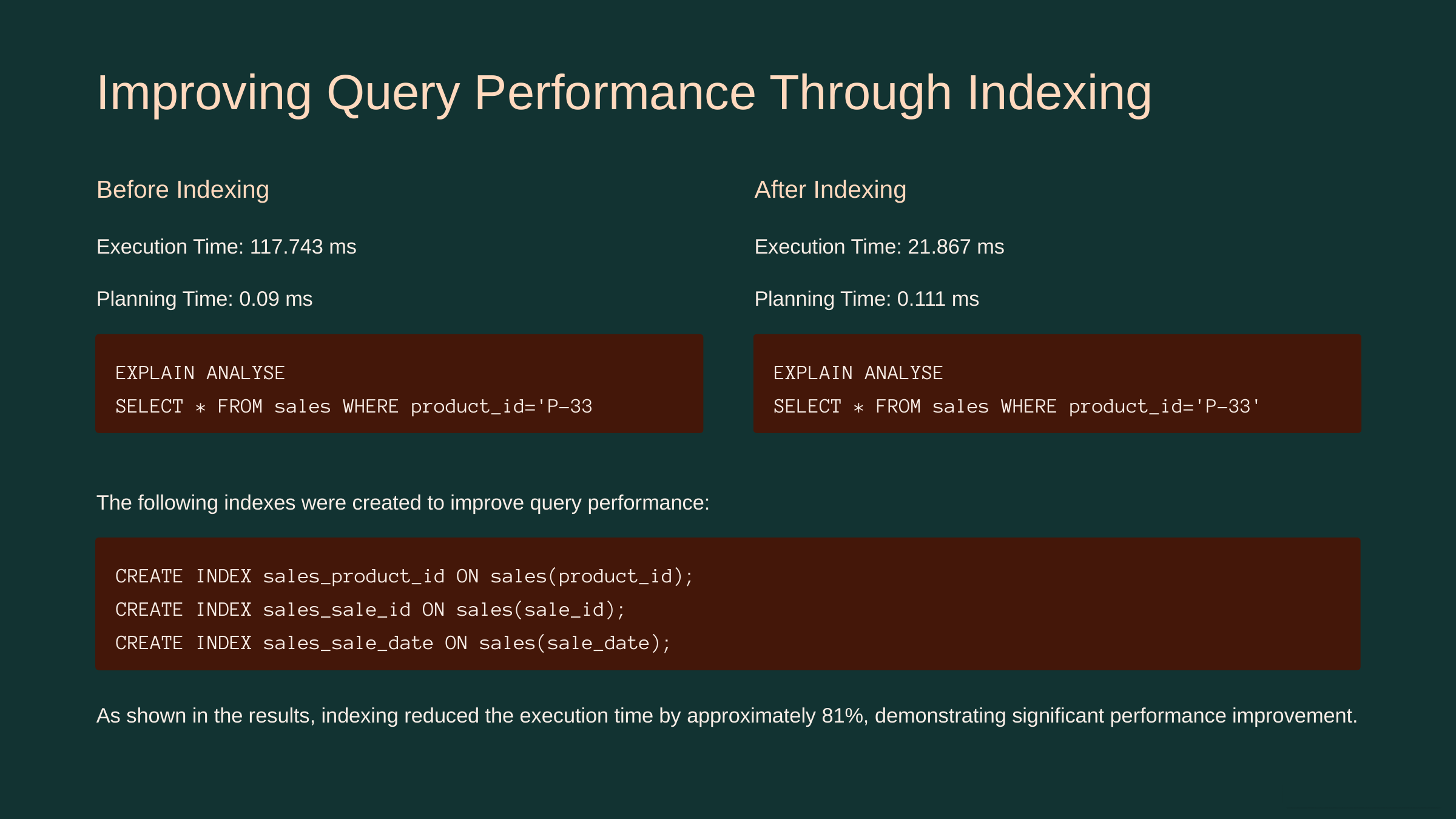

Improving Query Performance Through Indexing
Before Indexing
After Indexing
Execution Time: 117.743 ms
Execution Time: 21.867 ms
Planning Time: 0.09 ms
Planning Time: 0.111 ms

EXPLAIN ANALYSE
SELECT * FROM sales WHERE product_id='P-33
EXPLAIN ANALYSE
SELECT * FROM sales WHERE product_id='P-33'
The following indexes were created to improve query performance:

CREATE INDEX sales_product_id ON sales(product_id);
CREATE INDEX sales_sale_id ON sales(sale_id);
CREATE INDEX sales_sale_date ON sales(sale_date);
As shown in the results, indexing reduced the execution time by approximately 81%, demonstrating significant performance improvement.